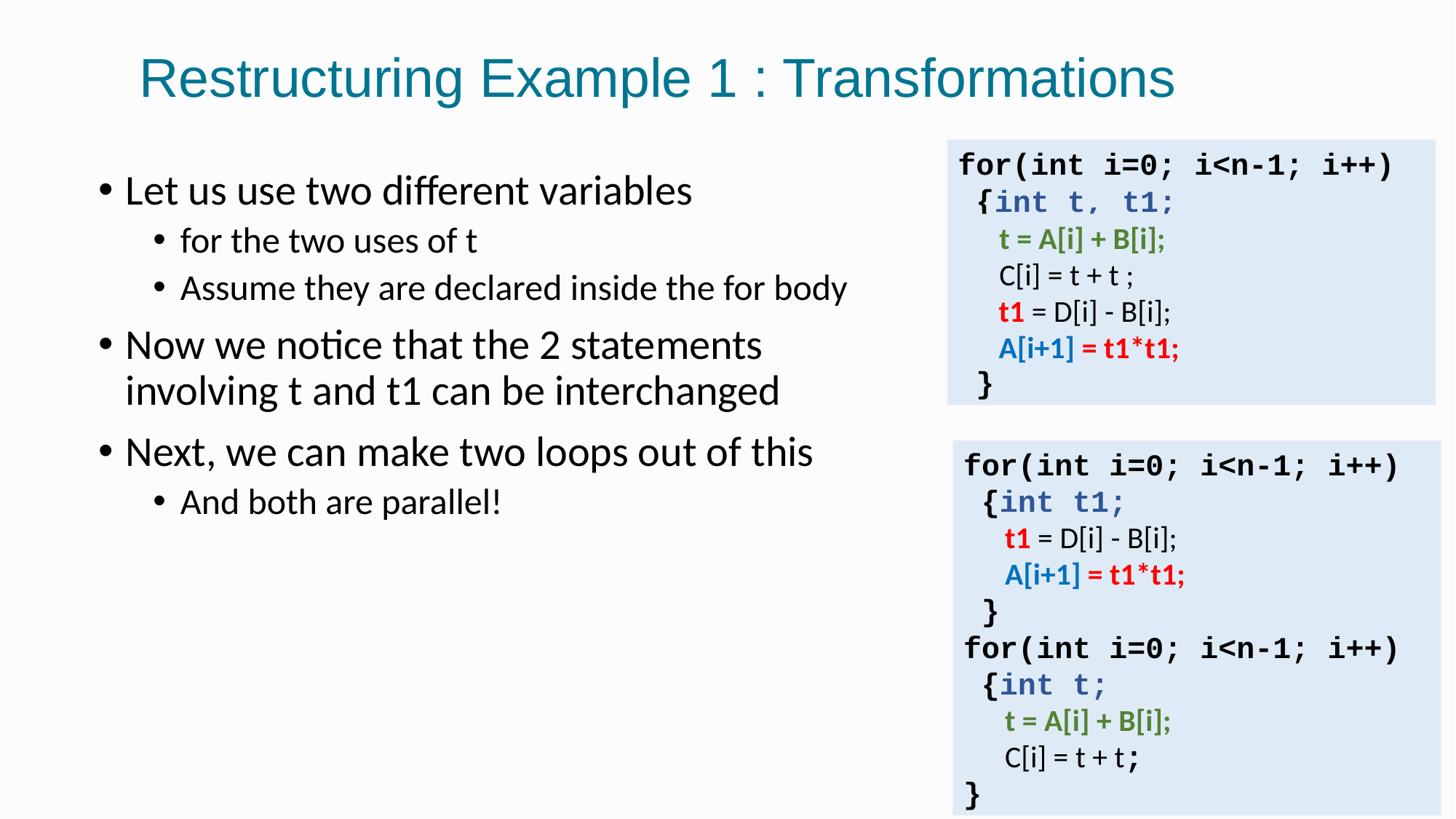

# Restructuring Example 1 : Transformations
for(int i=0; i<n-1; i++)
 {
      t = A[i] + B[i];
      C[i] = t + t;
      t = D[i] - B[i];
      A[i+1] = t*t;
 }
Let us use two different variables
for the two uses of t
Assume they are declared inside the for body
Now we notice that the 2 statements involving t and t1 can be interchanged
Next, we can make two loops out of this
And both are parallel!

int t, t1;
 t = A[i] + B[i];
 C[i] = t + t ;

  t1 = D[i] - B[i];
  A[i+1] = t1*t1;
for(int i=0; i<n-1; i++)
 {int t1;
      t1 = D[i] - B[i];
      A[i+1] = t1*t1;
 }
for(int i=0; i<n-1; i++)
 {int t;
      t = A[i] + B[i];
      C[i] = t + t;
}
5